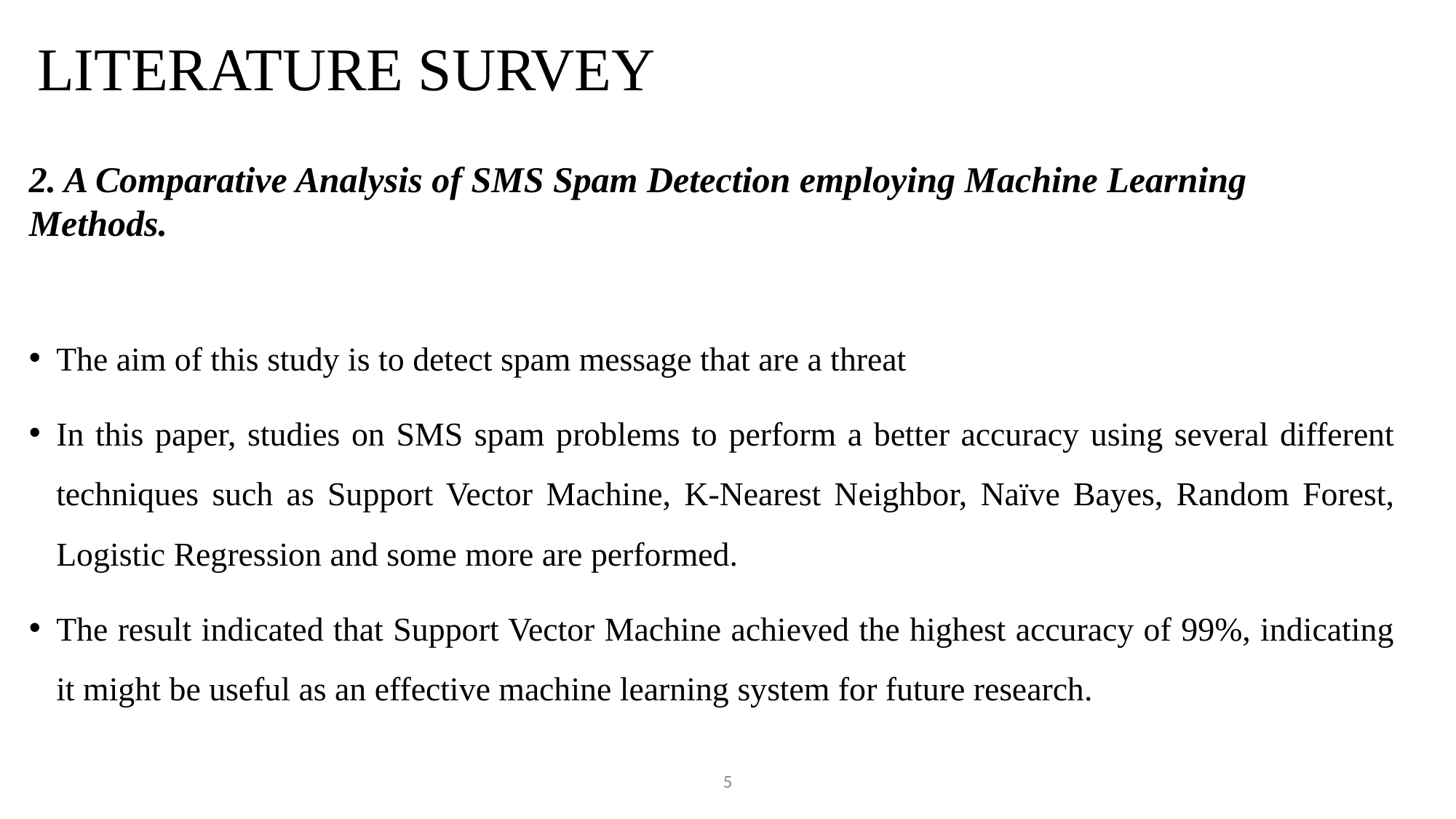

# LITERATURE SURVEY
2. A Comparative Analysis of SMS Spam Detection employing Machine Learning Methods.

The aim of this study is to detect spam message that are a threat
In this paper, studies on SMS spam problems to perform a better accuracy using several different techniques such as Support Vector Machine, K-Nearest Neighbor, Naïve Bayes, Random Forest, Logistic Regression and some more are performed.
The result indicated that Support Vector Machine achieved the highest accuracy of 99%, indicating it might be useful as an effective machine learning system for future research.
5